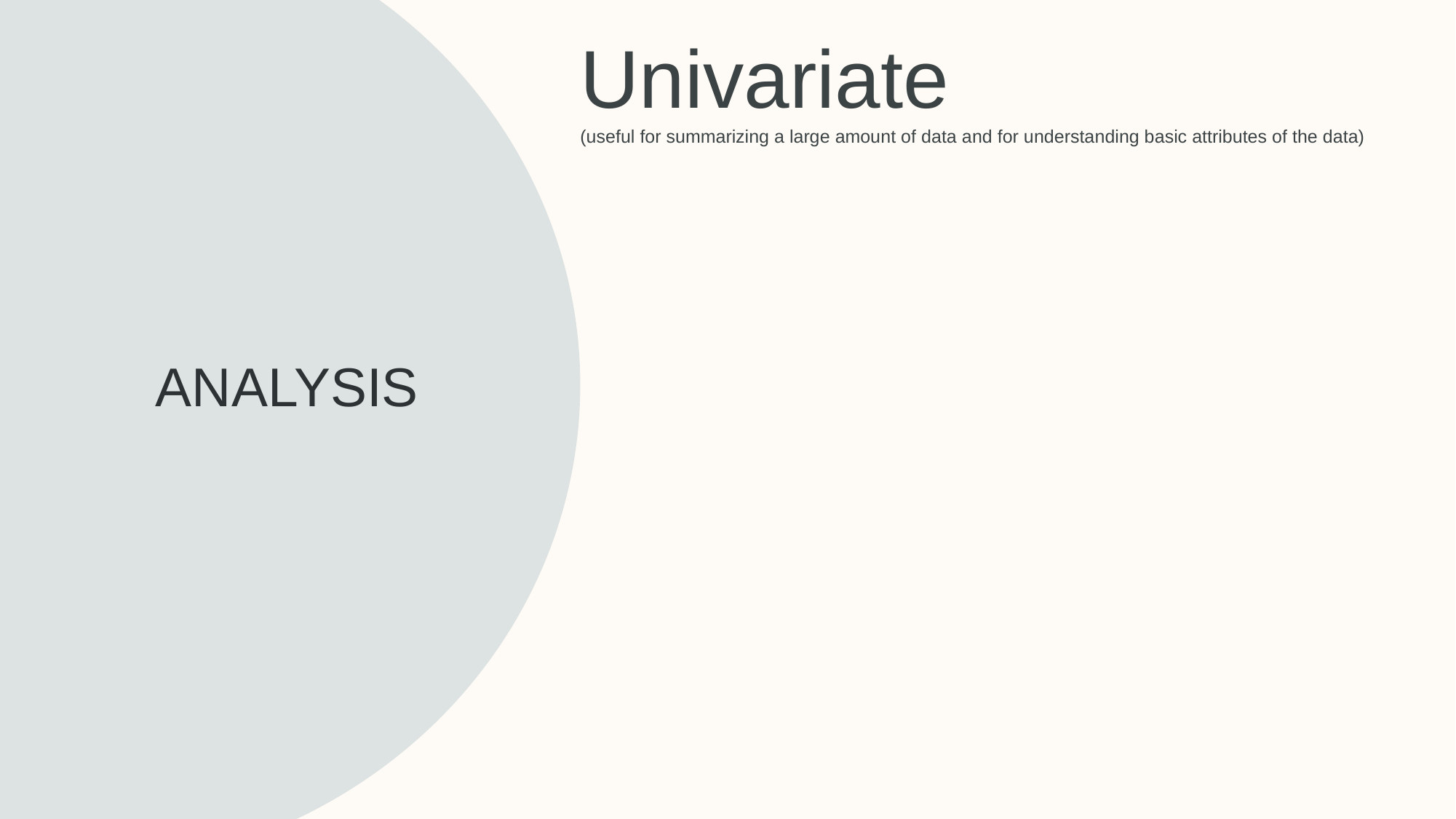

ANALYSIS
Univariate
(useful for summarizing a large amount of data and for understanding basic attributes of the data)